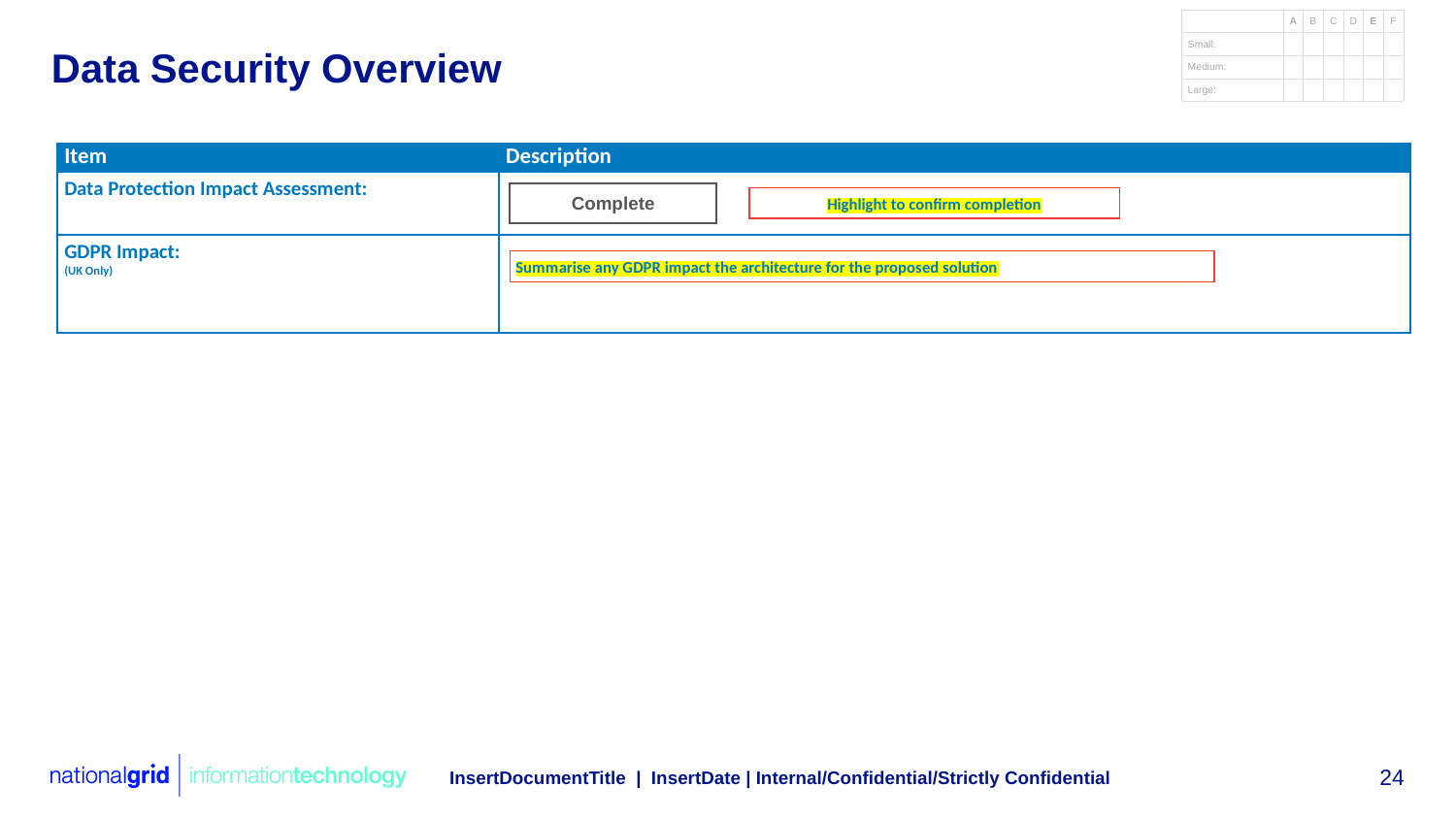

# Data Security Overview
| Item | Description |
| --- | --- |
| Data Protection Impact Assessment: |  |
| GDPR Impact: (UK Only) |  |
| Complete |
| --- |
Highlight to confirm completion
Summarise any GDPR impact the architecture for the proposed solution
InsertDocumentTitle  |  InsertDate | Internal/Confidential/Strictly Confidential